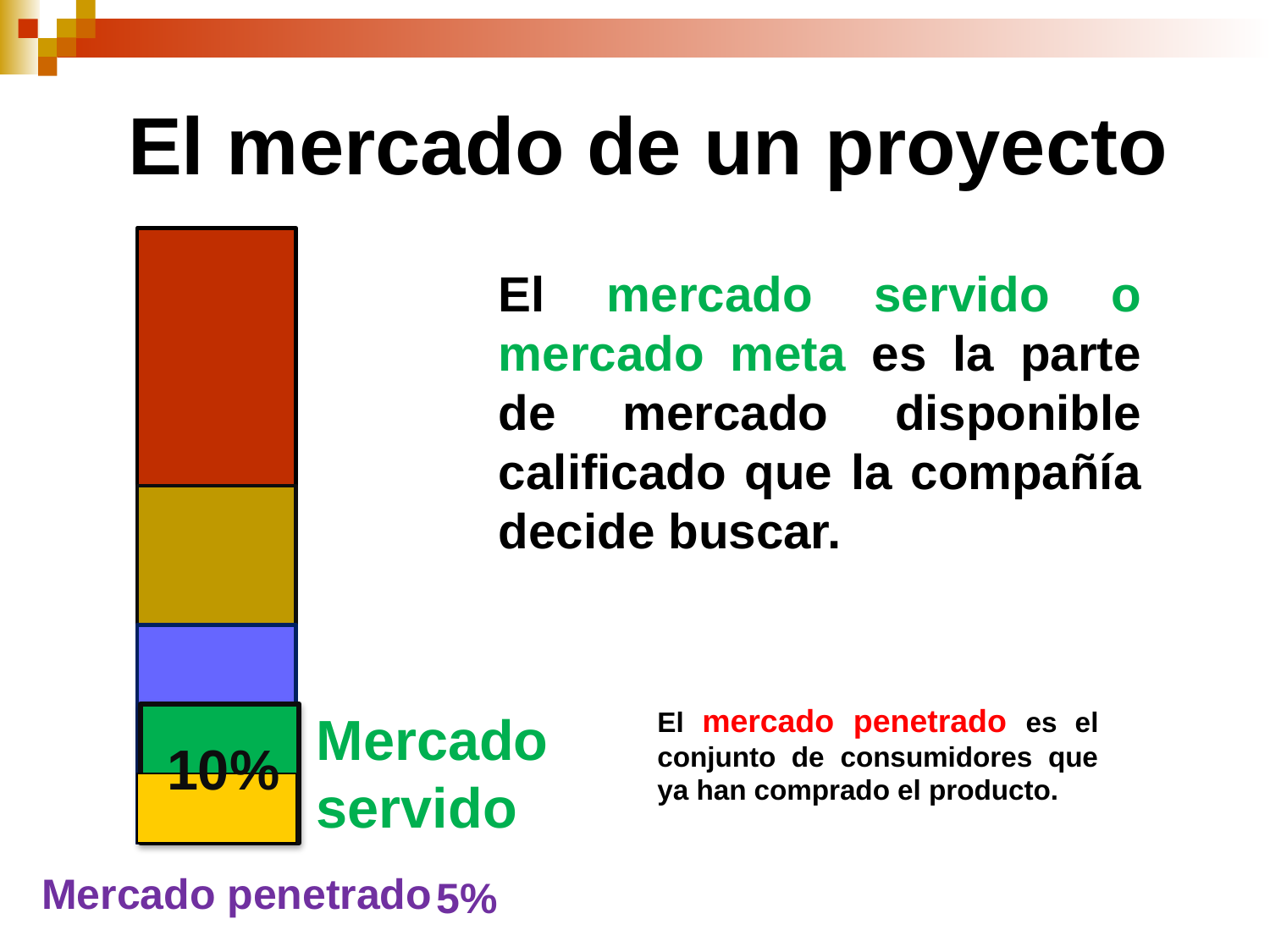

El mercado de un proyecto

El mercado servido o mercado meta es la parte de mercado disponible calificado que la compañía decide buscar.

El mercado penetrado es el conjunto de consumidores que ya han comprado el producto.

Mercado
servido
10%

Mercado penetrado
5%